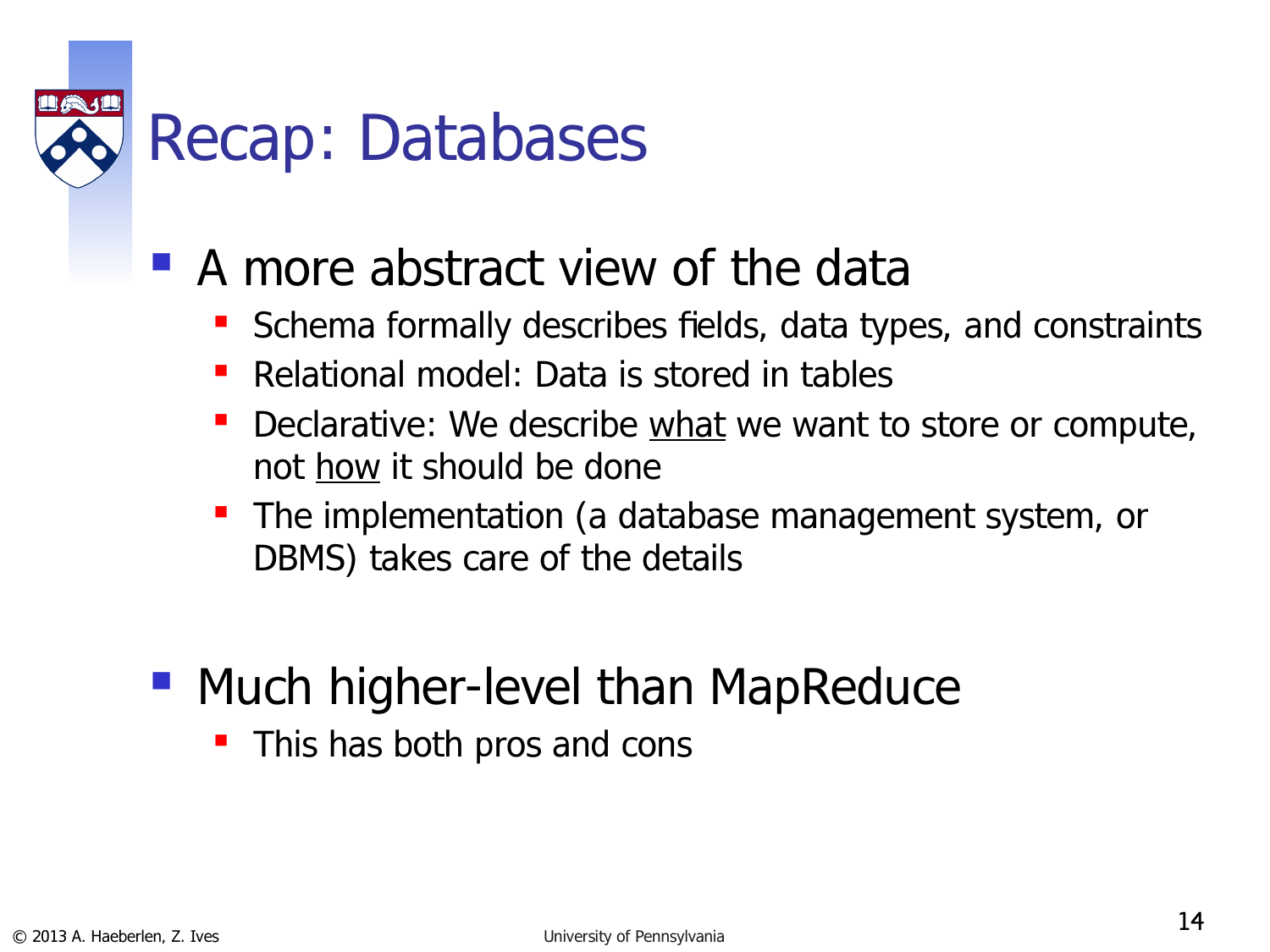

# Recap: Databases
A more abstract view of the data
Schema formally describes fields, data types, and constraints
Relational model: Data is stored in tables
Declarative: We describe what we want to store or compute, not how it should be done
The implementation (a database management system, or DBMS) takes care of the details

Much higher-level than MapReduce
This has both pros and cons

14
University of Pennsylvania